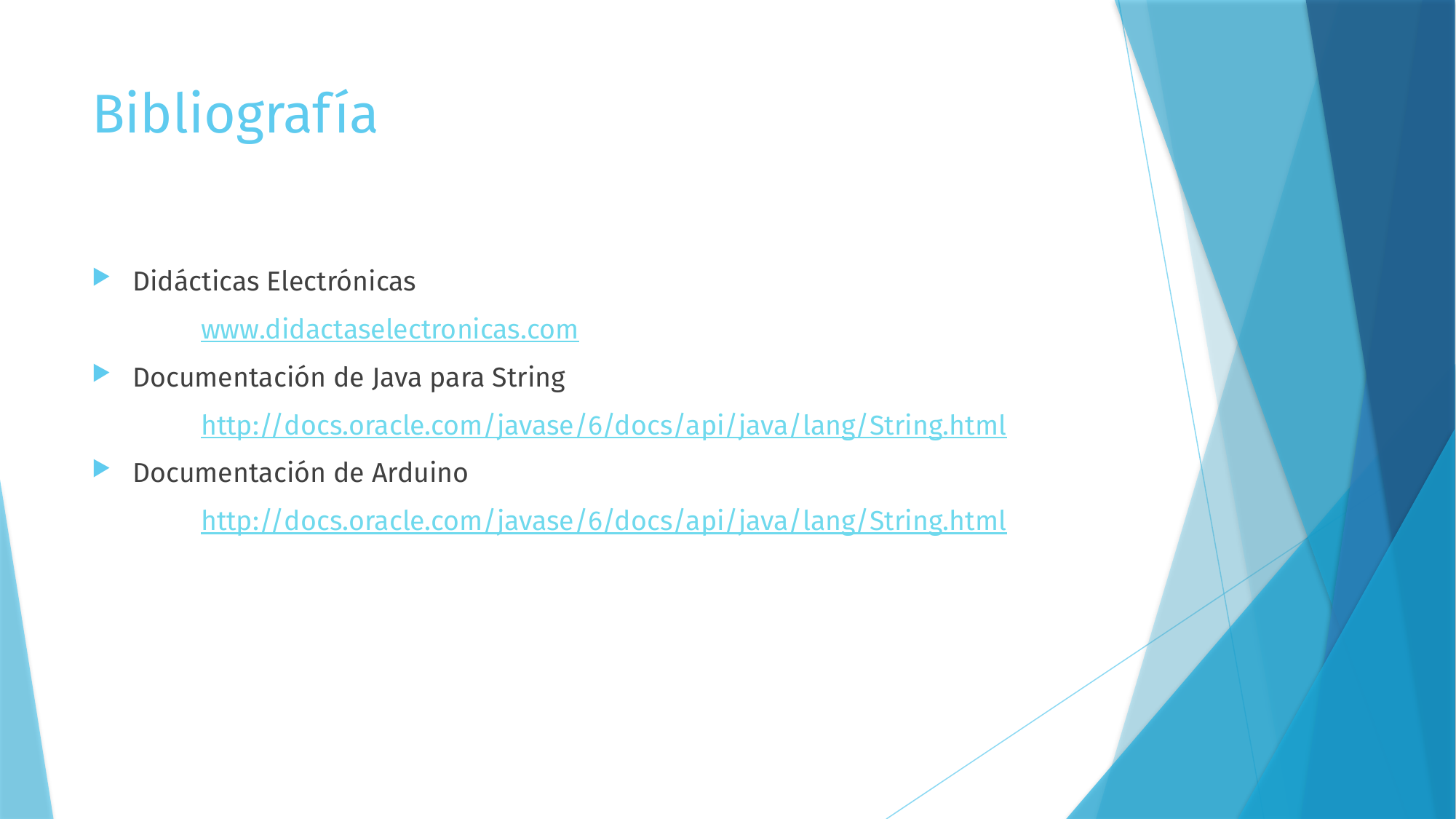

# Bibliografía
Didácticas Electrónicas
	www.didactaselectronicas.com
Documentación de Java para String
	http://docs.oracle.com/javase/6/docs/api/java/lang/String.html
Documentación de Arduino
	http://docs.oracle.com/javase/6/docs/api/java/lang/String.html